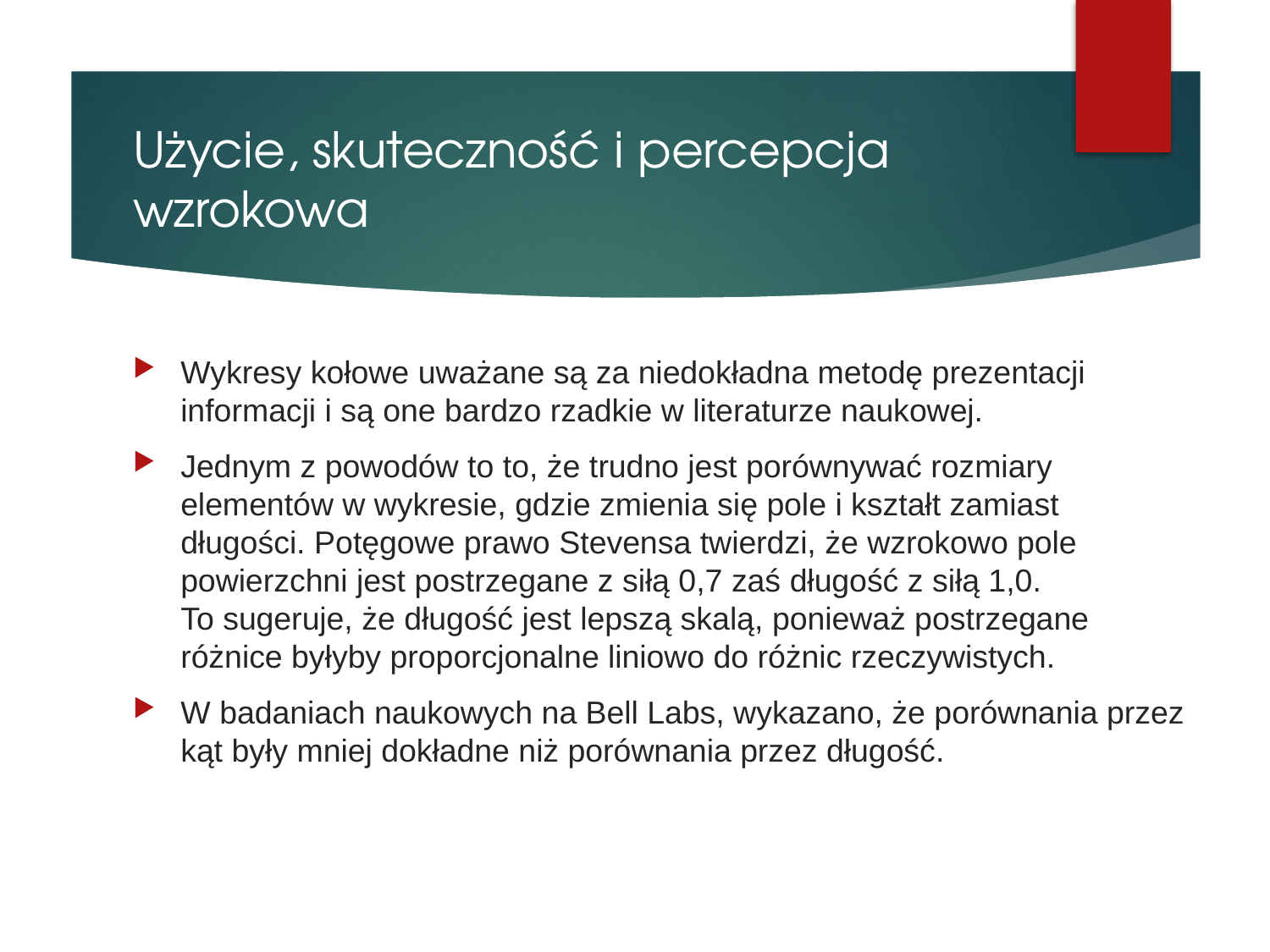

# Użycie, skuteczność i percepcja wzrokowa
Wykresy kołowe uważane są za niedokładna metodę prezentacji informacji i są one bardzo rzadkie w literaturze naukowej.
Jednym z powodów to to, że trudno jest porównywać rozmiary elementów w wykresie, gdzie zmienia się pole i kształt zamiast długości. Potęgowe prawo Stevensa twierdzi, że wzrokowo pole powierzchni jest postrzegane z siłą 0,7 zaś długość z siłą 1,0.
To sugeruje, że długość jest lepszą skalą, ponieważ postrzegane różnice byłyby proporcjonalne liniowo do różnic rzeczywistych.
W badaniach naukowych na Bell Labs, wykazano, że porównania przez kąt były mniej dokładne niż porównania przez długość.